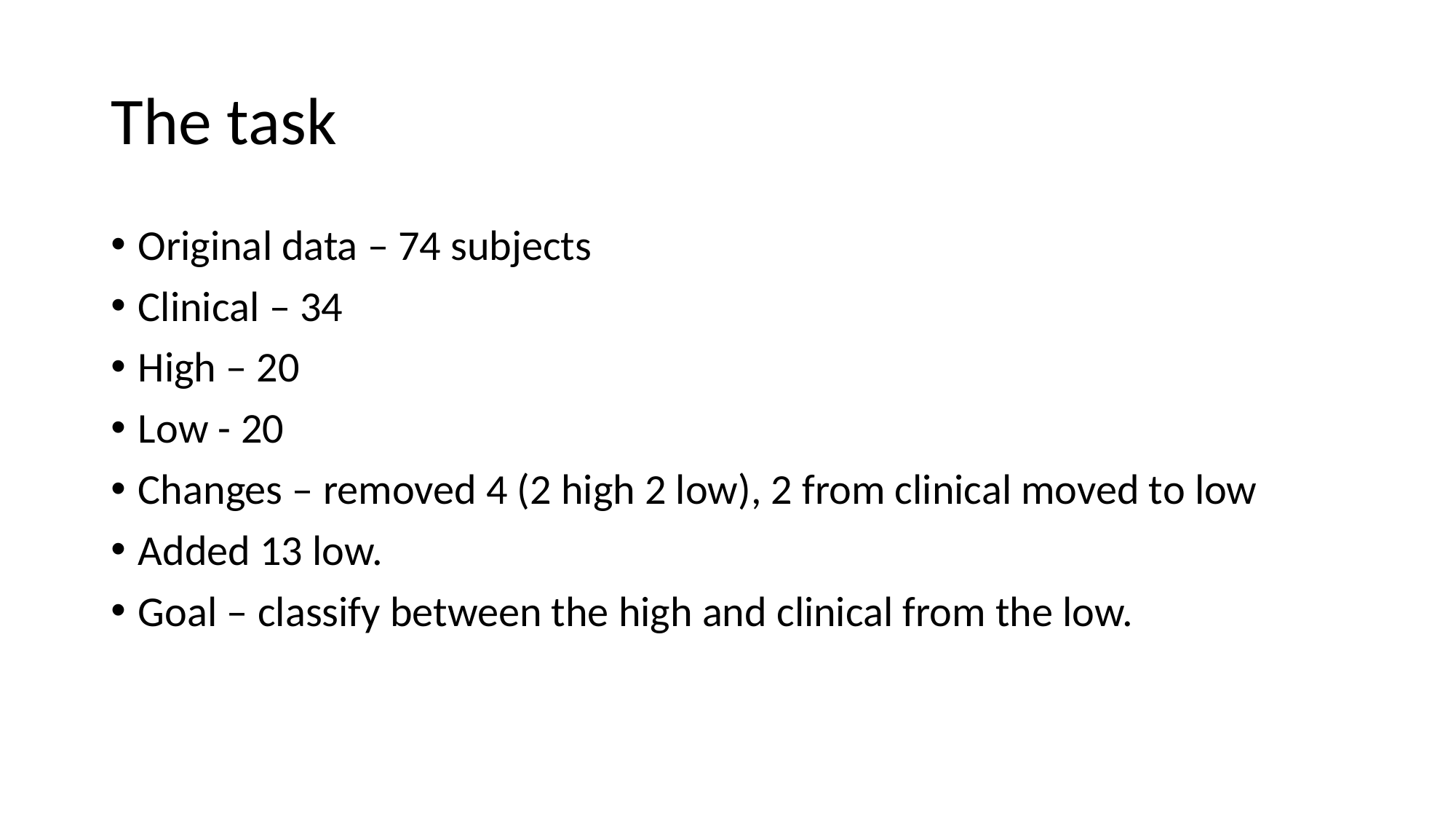

# The task
Original data – 74 subjects
Clinical – 34
High – 20
Low - 20
Changes – removed 4 (2 high 2 low), 2 from clinical moved to low
Added 13 low.
Goal – classify between the high and clinical from the low.